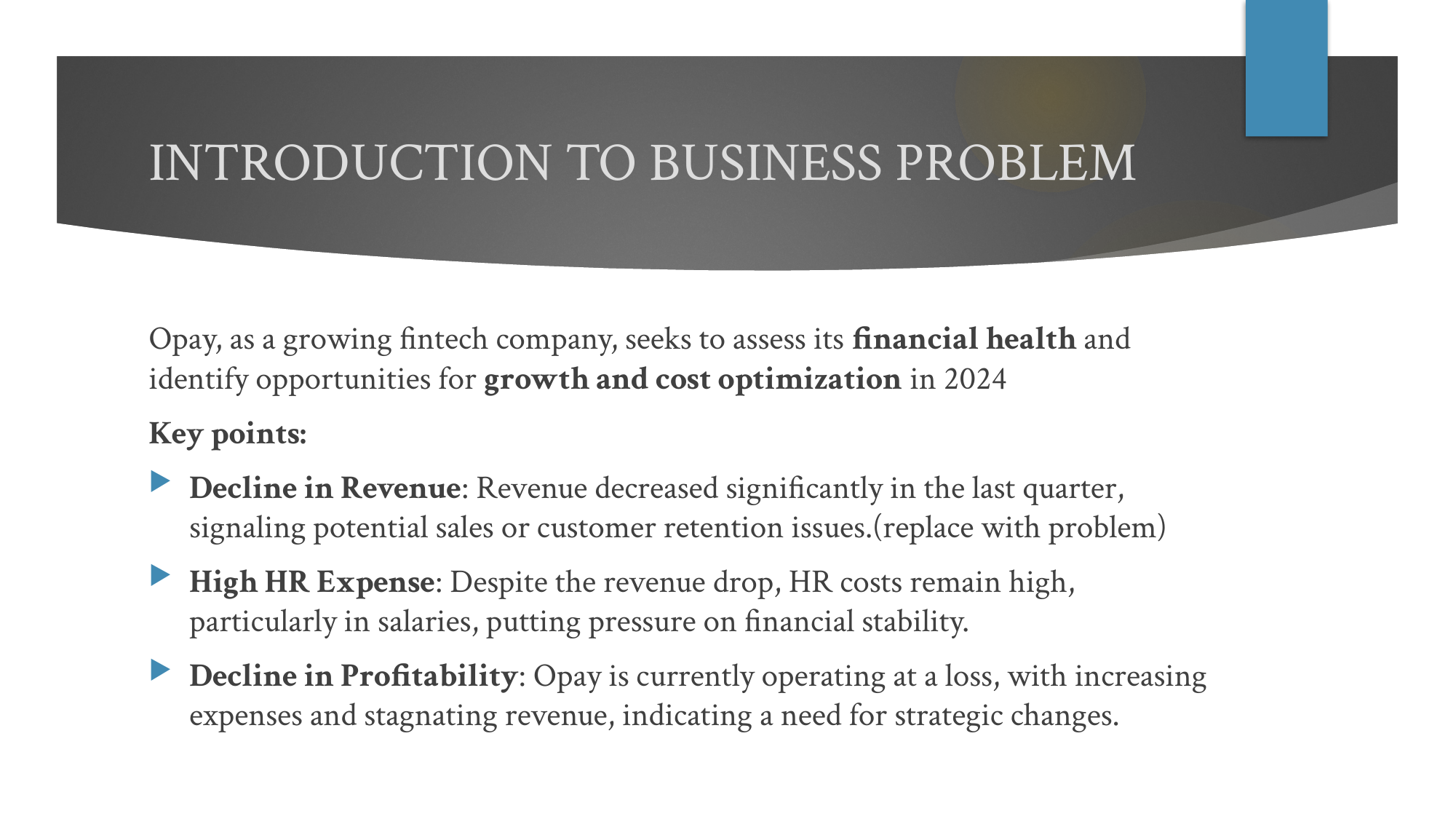

# INTRODUCTION TO BUSINESS PROBLEM
Opay, as a growing fintech company, seeks to assess its financial health and identify opportunities for growth and cost optimization in 2024
Key points:
Decline in Revenue: Revenue decreased significantly in the last quarter, signaling potential sales or customer retention issues.(replace with problem)
High HR Expense: Despite the revenue drop, HR costs remain high, particularly in salaries, putting pressure on financial stability.
Decline in Profitability: Opay is currently operating at a loss, with increasing expenses and stagnating revenue, indicating a need for strategic changes.